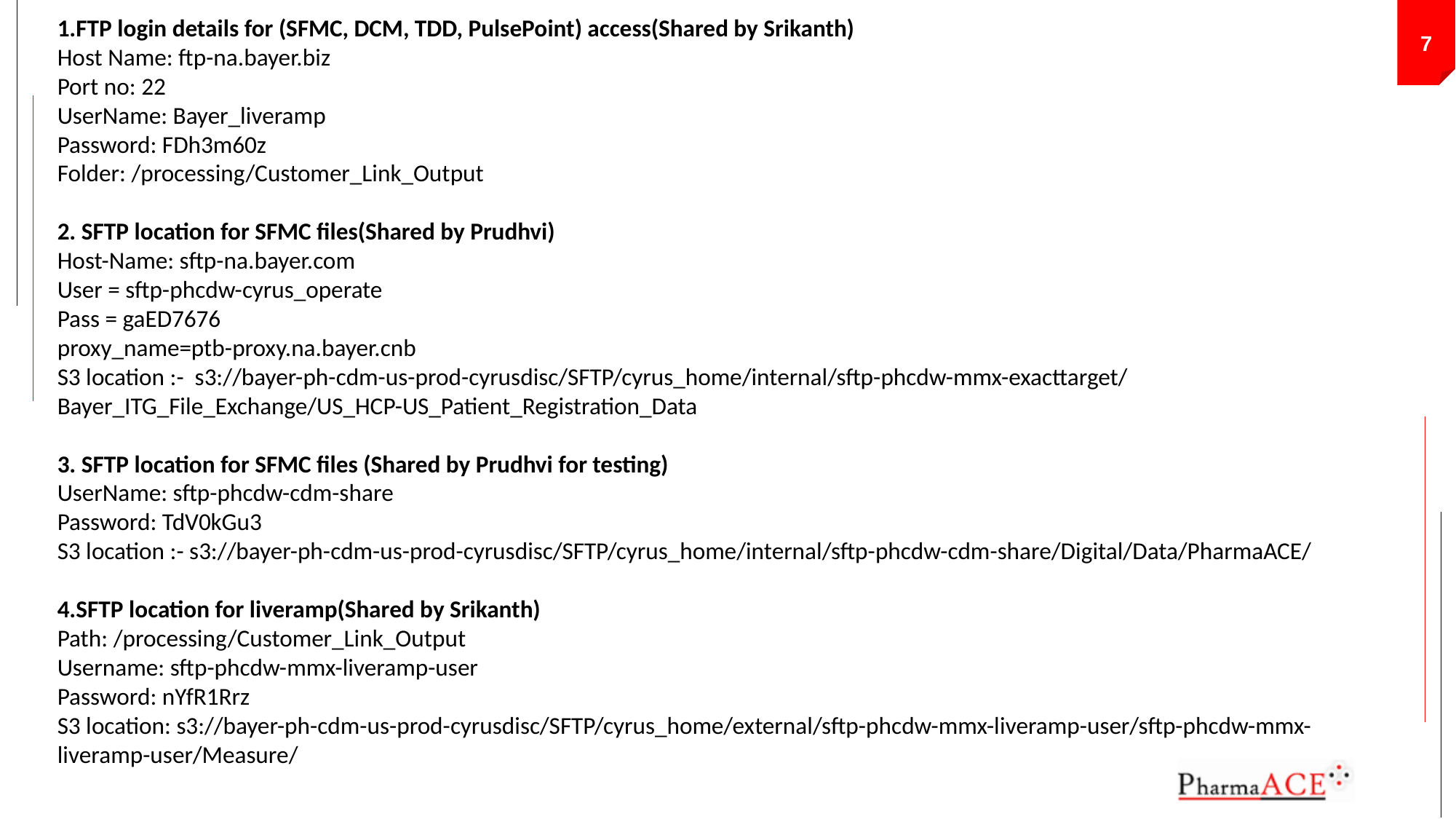

7
1.FTP login details for (SFMC, DCM, TDD, PulsePoint) access(Shared by Srikanth)
Host Name: ftp-na.bayer.biz
Port no: 22
UserName: Bayer_liveramp
Password: FDh3m60z
Folder: /processing/Customer_Link_Output

2. SFTP location for SFMC files(Shared by Prudhvi)
Host-Name: sftp-na.bayer.com
User = sftp-phcdw-cyrus_operate
Pass = gaED7676
proxy_name=ptb-proxy.na.bayer.cnb
S3 location :-  s3://bayer-ph-cdm-us-prod-cyrusdisc/SFTP/cyrus_home/internal/sftp-phcdw-mmx-exacttarget/Bayer_ITG_File_Exchange/US_HCP-US_Patient_Registration_Data

3. SFTP location for SFMC files (Shared by Prudhvi for testing)
UserName: sftp-phcdw-cdm-share
Password: TdV0kGu3
S3 location :- s3://bayer-ph-cdm-us-prod-cyrusdisc/SFTP/cyrus_home/internal/sftp-phcdw-cdm-share/Digital/Data/PharmaACE/

4.SFTP location for liveramp(Shared by Srikanth)
Path: /processing/Customer_Link_Output
Username: sftp-phcdw-mmx-liveramp-user
Password: nYfR1Rrz
S3 location: s3://bayer-ph-cdm-us-prod-cyrusdisc/SFTP/cyrus_home/external/sftp-phcdw-mmx-liveramp-user/sftp-phcdw-mmx-liveramp-user/Measure/